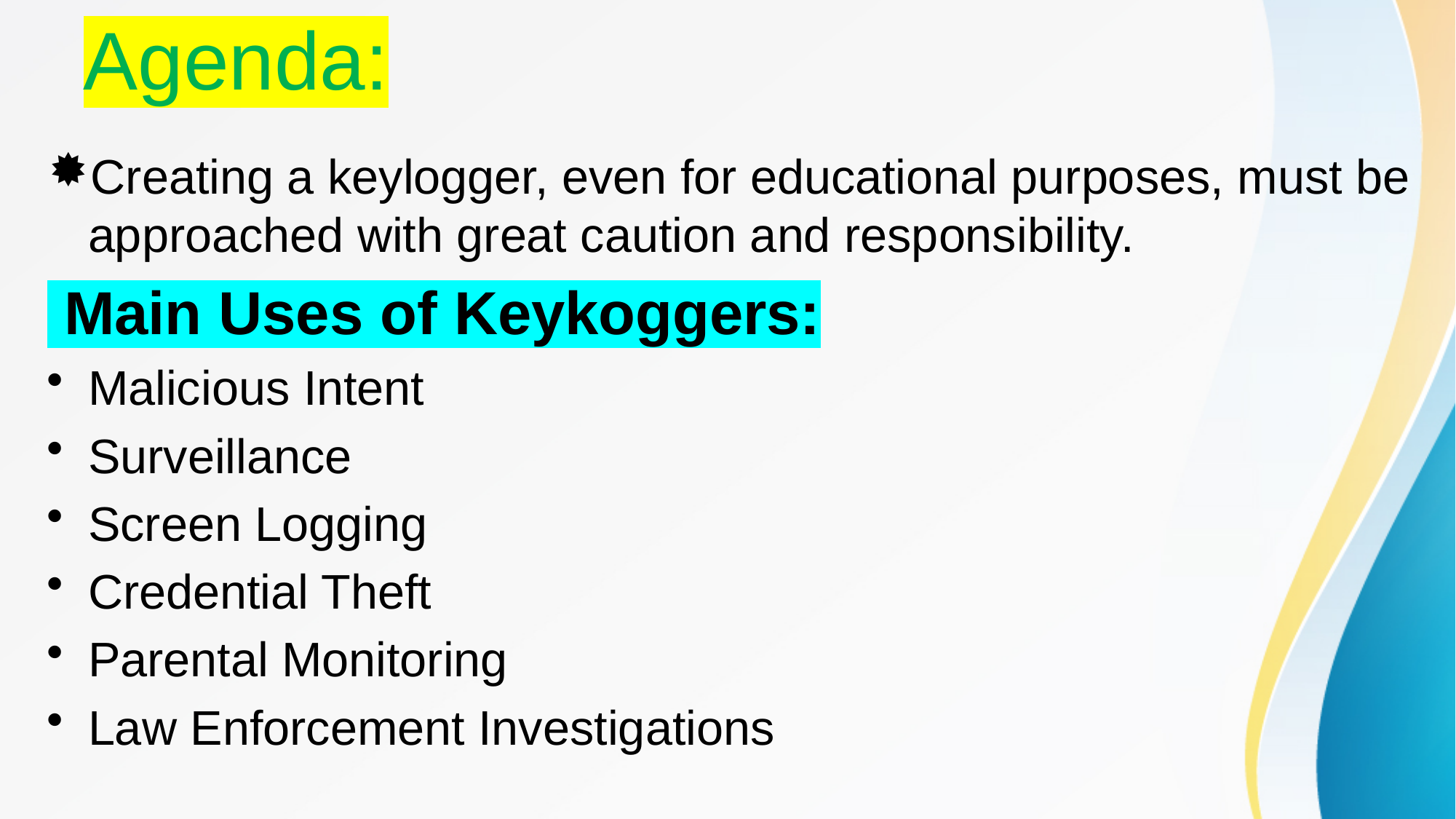

# Agenda:
Creating a keylogger, even for educational purposes, must be approached with great caution and responsibility.
 Main Uses of Keykoggers:
Malicious Intent
Surveillance
Screen Logging
Credential Theft
Parental Monitoring
Law Enforcement Investigations